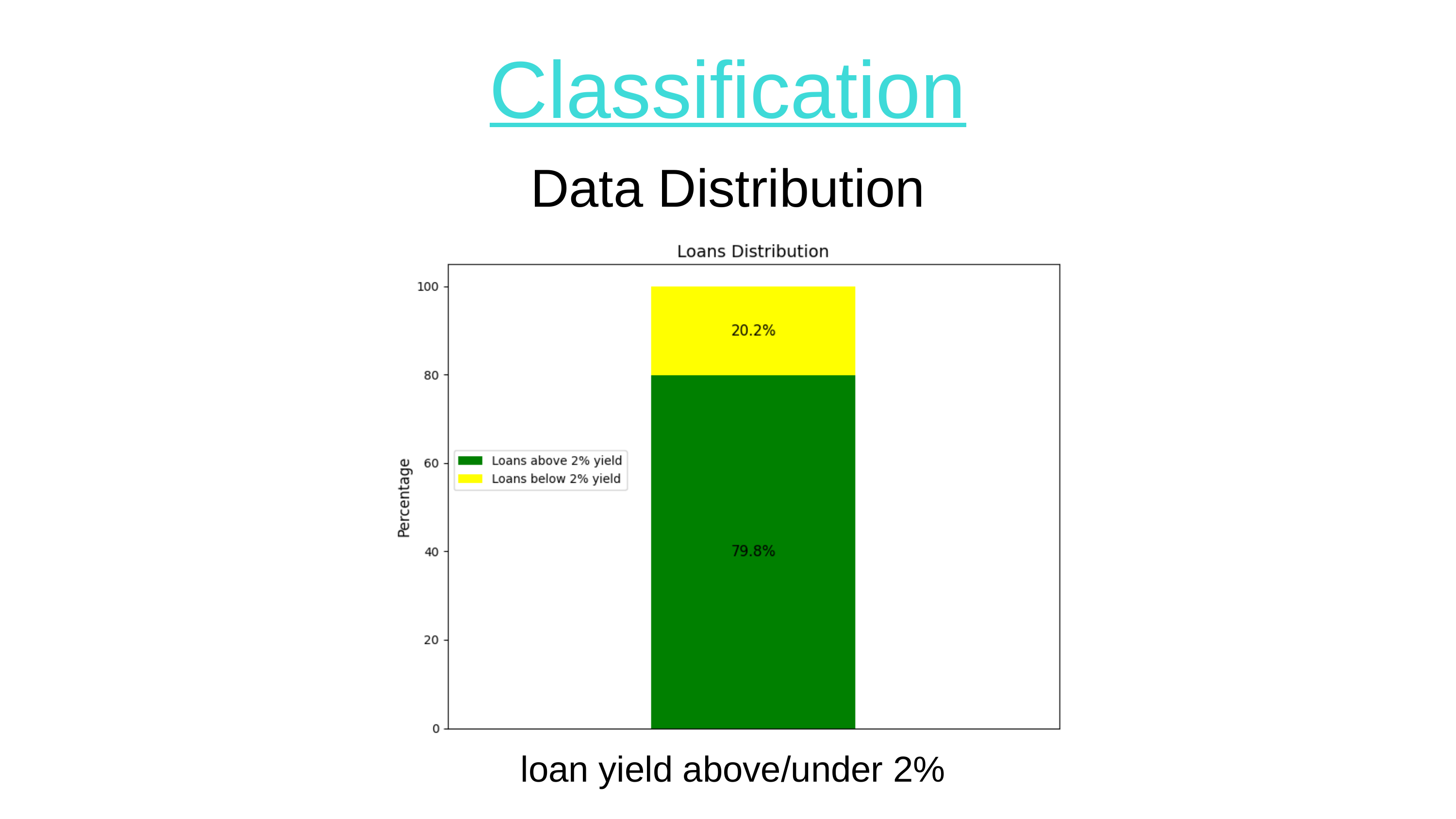

Classification
Data Distribution

 loan yield above/under 2%